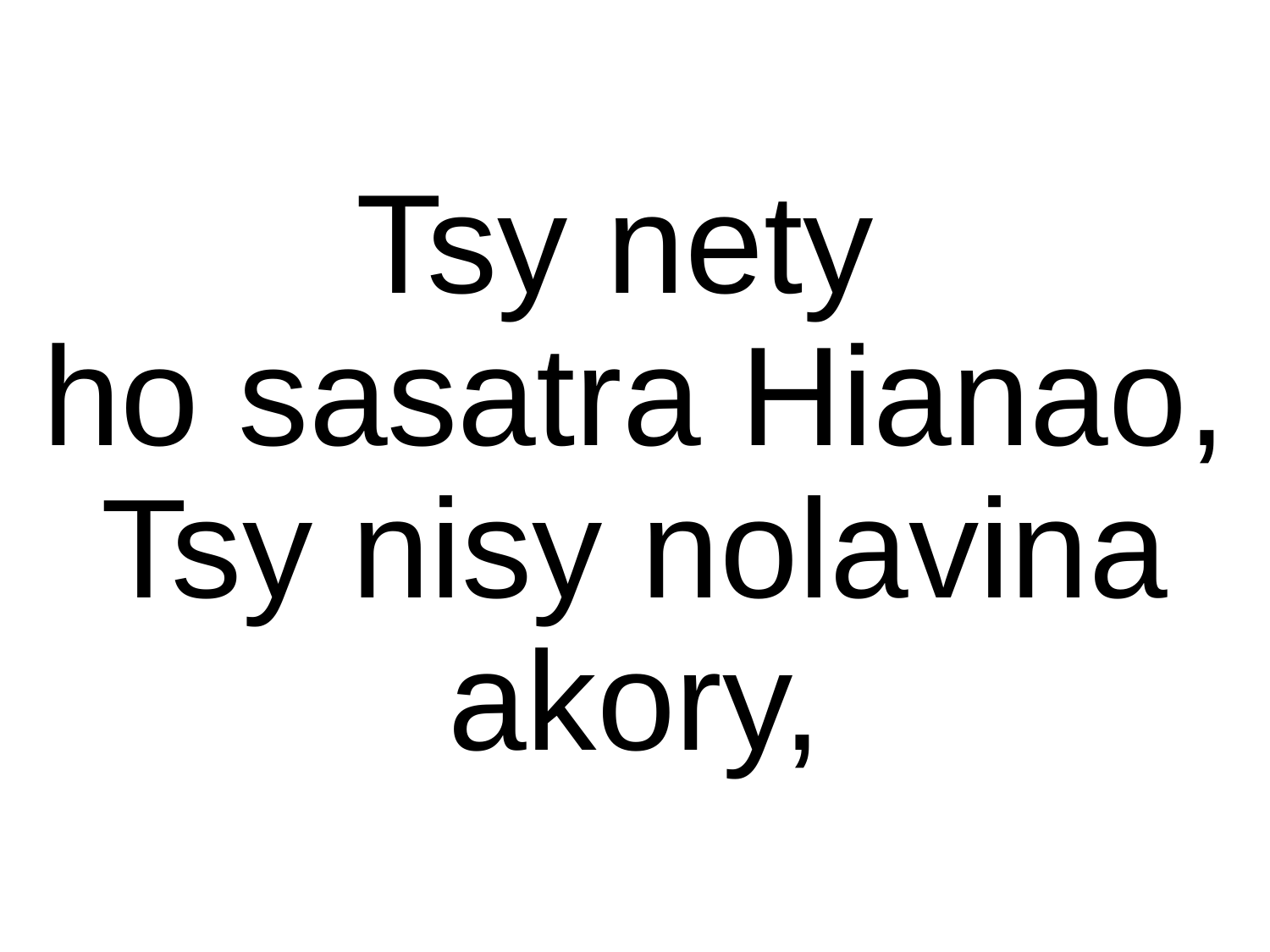

Tsy nety
ho sasatra Hianao,
Tsy nisy nolavina akory,